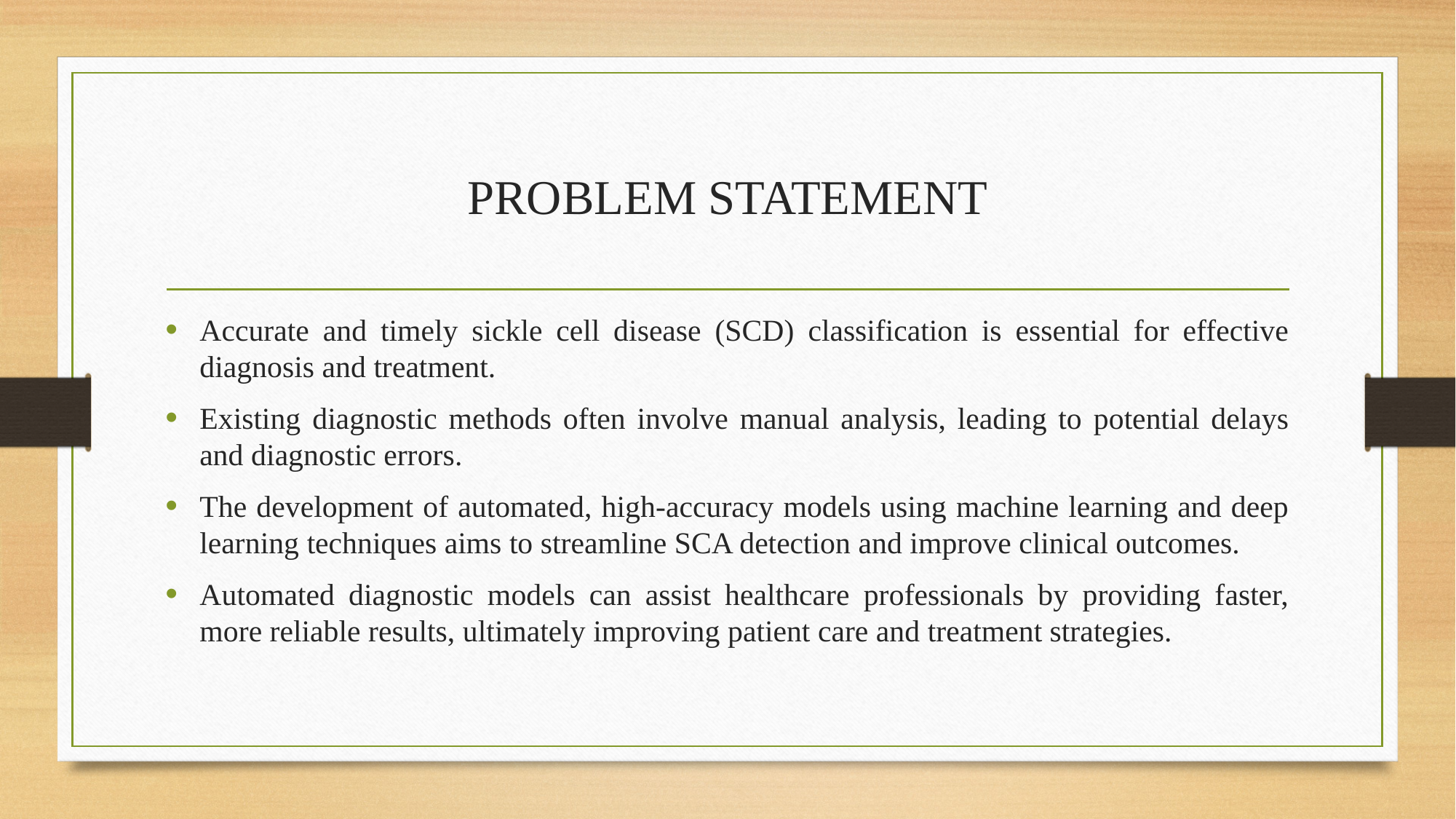

# PROBLEM STATEMENT
Accurate and timely sickle cell disease (SCD) classification is essential for effective diagnosis and treatment.
Existing diagnostic methods often involve manual analysis, leading to potential delays and diagnostic errors.
The development of automated, high-accuracy models using machine learning and deep learning techniques aims to streamline SCA detection and improve clinical outcomes.
Automated diagnostic models can assist healthcare professionals by providing faster, more reliable results, ultimately improving patient care and treatment strategies.